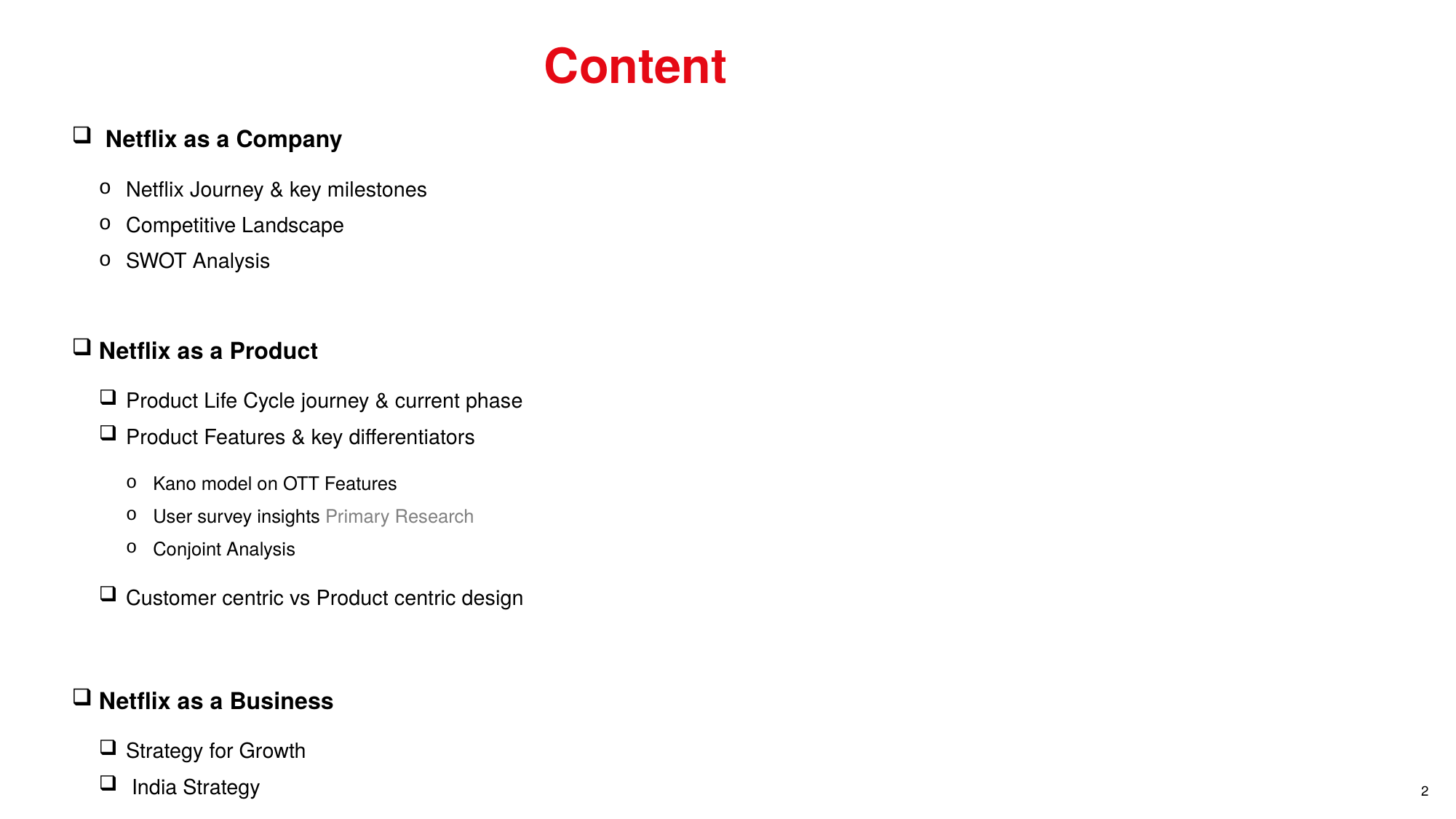

# Content
 Netflix as a Company
Netflix Journey & key milestones
Competitive Landscape
SWOT Analysis

Netflix as a Product
Product Life Cycle journey & current phase
Product Features & key differentiators

Kano model on OTT Features
User survey insights Primary Research
Conjoint Analysis

Customer centric vs Product centric design

Netflix as a Business
Strategy for Growth
 India Strategy

2